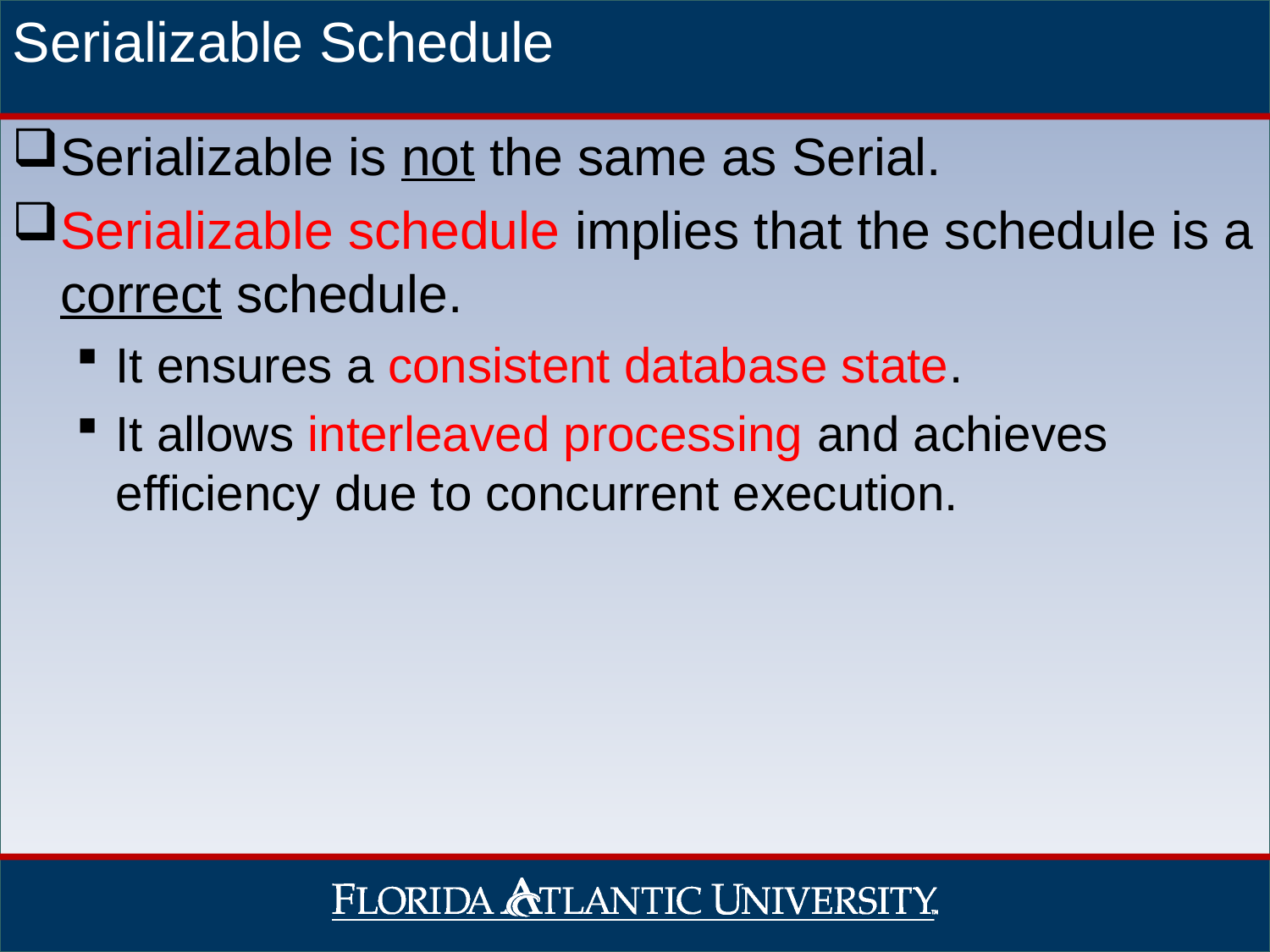

# Serializable Schedule
Serializable is not the same as Serial.
Serializable schedule implies that the schedule is a correct schedule.
It ensures a consistent database state.
It allows interleaved processing and achieves efficiency due to concurrent execution.